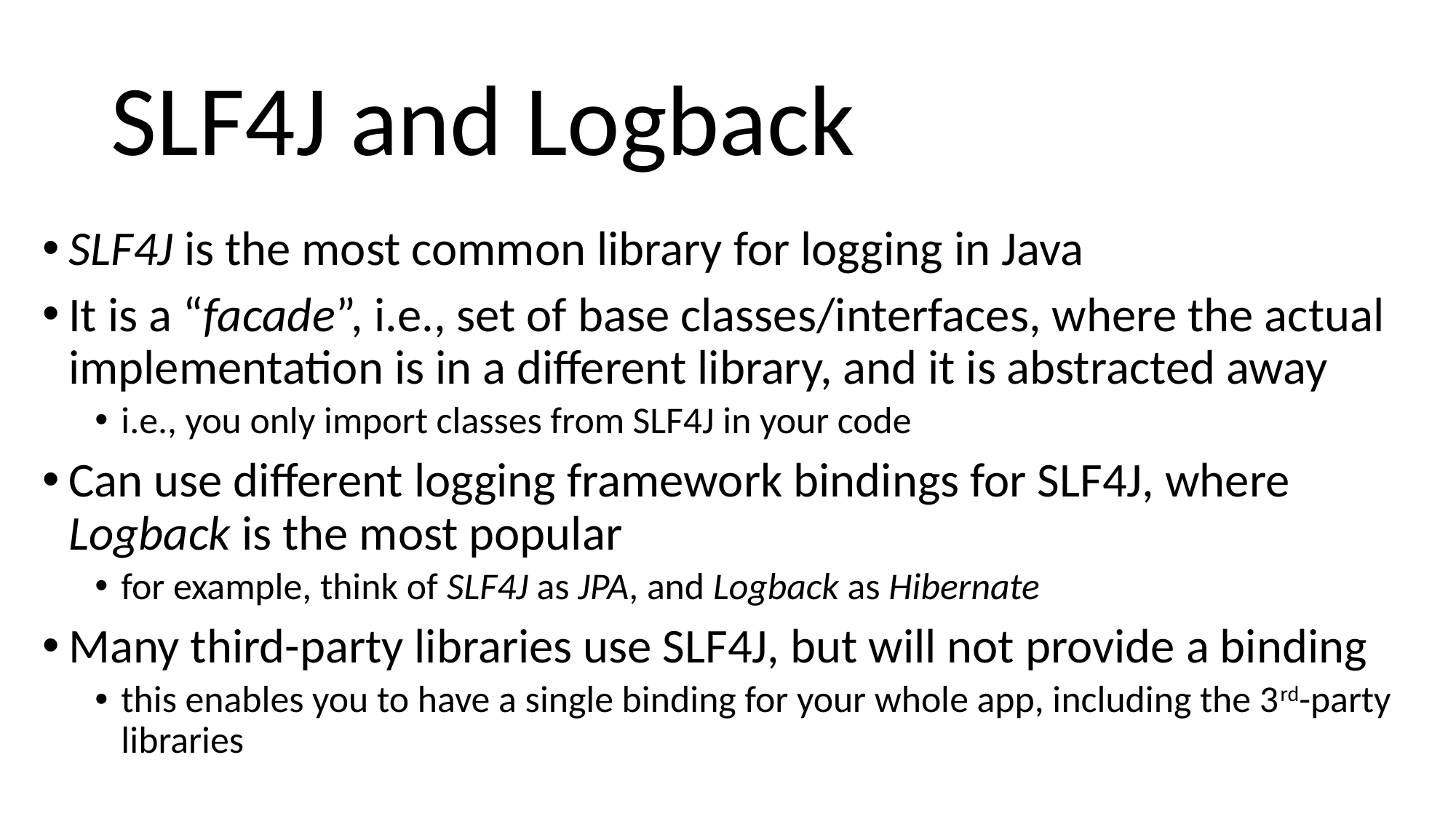

# SLF4J and Logback
SLF4J is the most common library for logging in Java
It is a “facade”, i.e., set of base classes/interfaces, where the actual implementation is in a different library, and it is abstracted away
i.e., you only import classes from SLF4J in your code
Can use different logging framework bindings for SLF4J, where Logback is the most popular
for example, think of SLF4J as JPA, and Logback as Hibernate
Many third-party libraries use SLF4J, but will not provide a binding
this enables you to have a single binding for your whole app, including the 3rd-party libraries